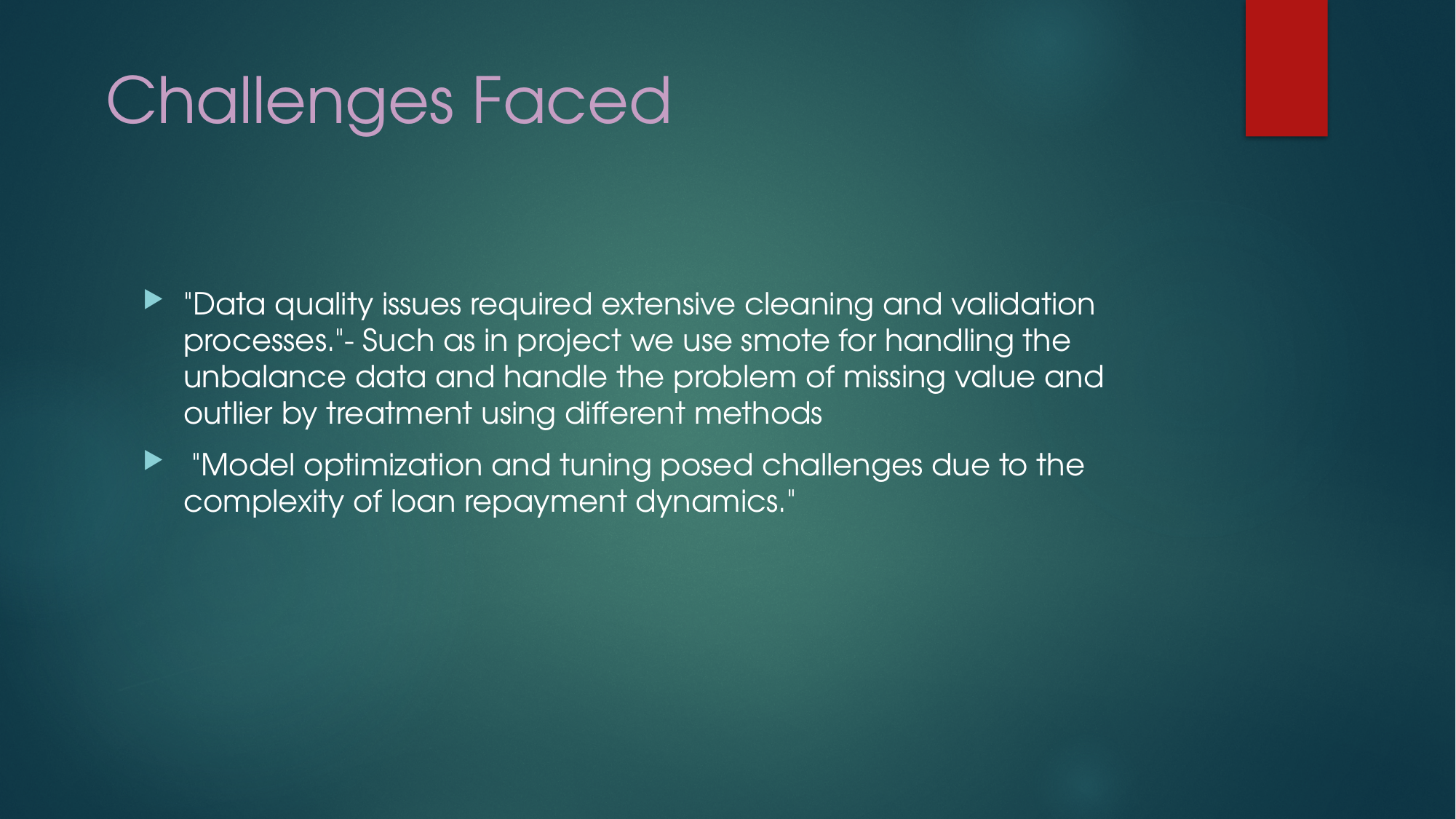

# Challenges Faced
"Data quality issues required extensive cleaning and validation processes."- Such as in project we use smote for handling the unbalance data and handle the problem of missing value and outlier by treatment using different methods
 "Model optimization and tuning posed challenges due to the complexity of loan repayment dynamics."